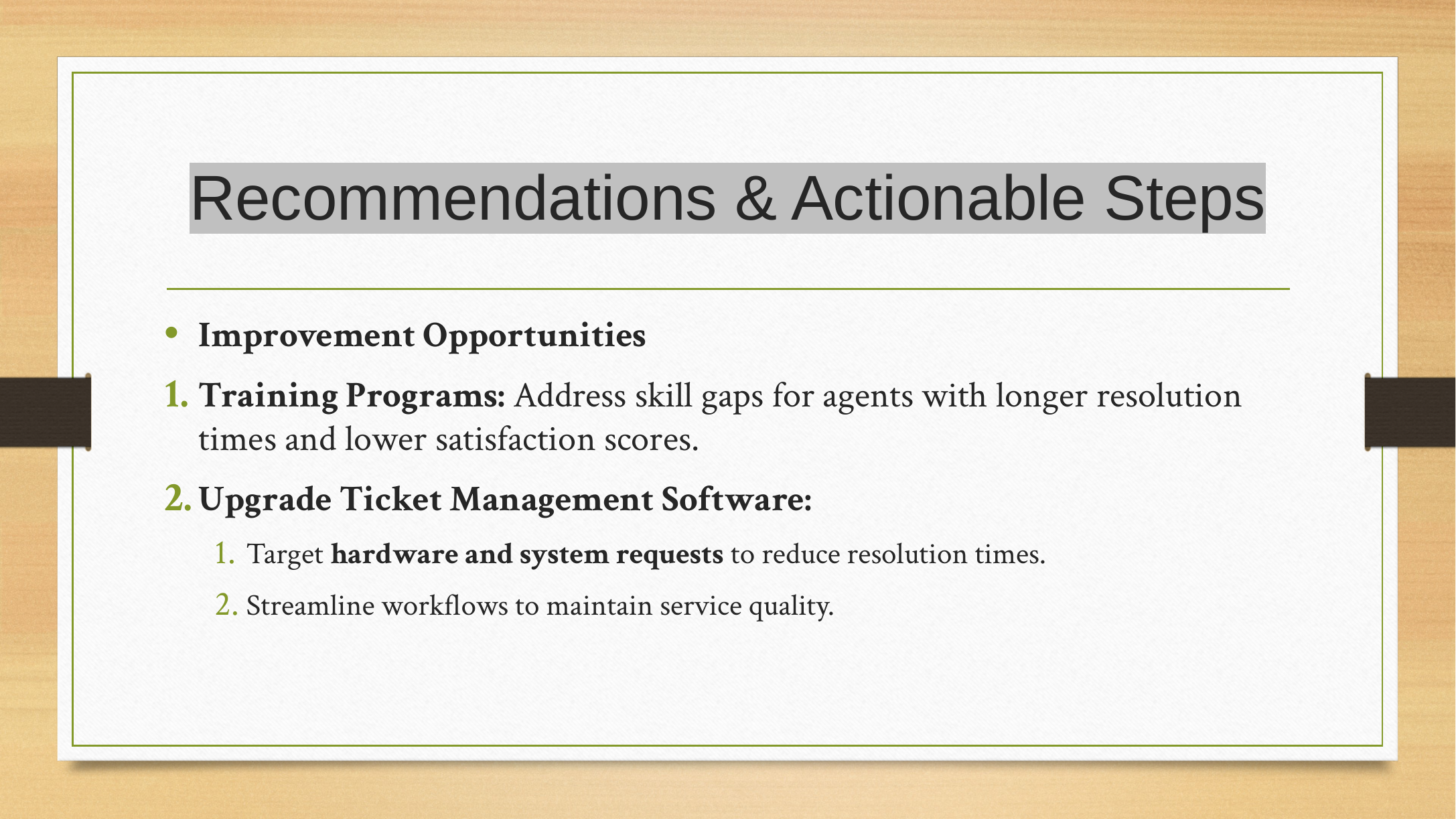

# Recommendations & Actionable Steps
Improvement Opportunities
Training Programs: Address skill gaps for agents with longer resolution times and lower satisfaction scores.
Upgrade Ticket Management Software:
Target hardware and system requests to reduce resolution times.
Streamline workflows to maintain service quality.